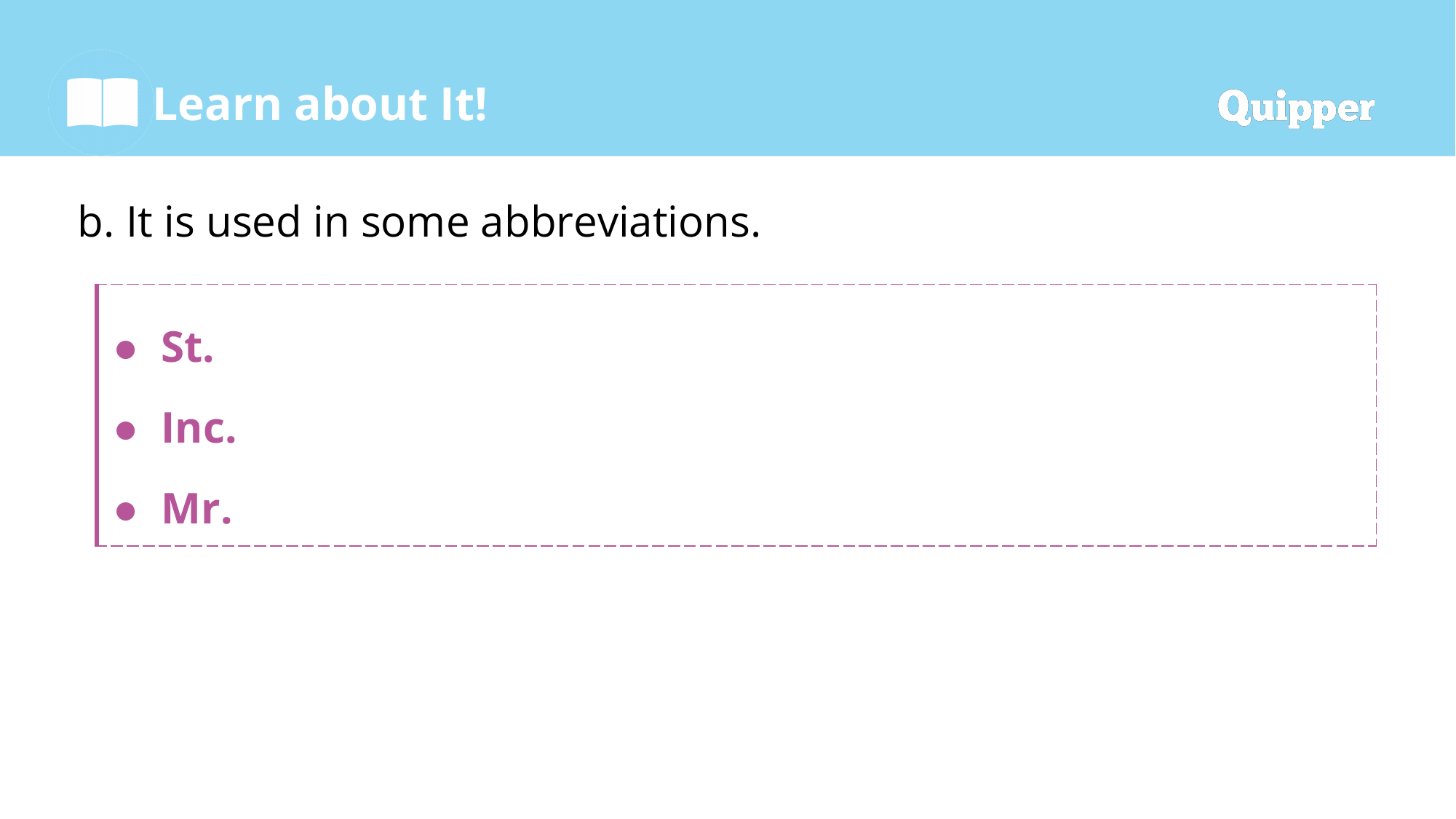

It is used in some abbreviations.
| St. Inc. Mr. |
| --- |